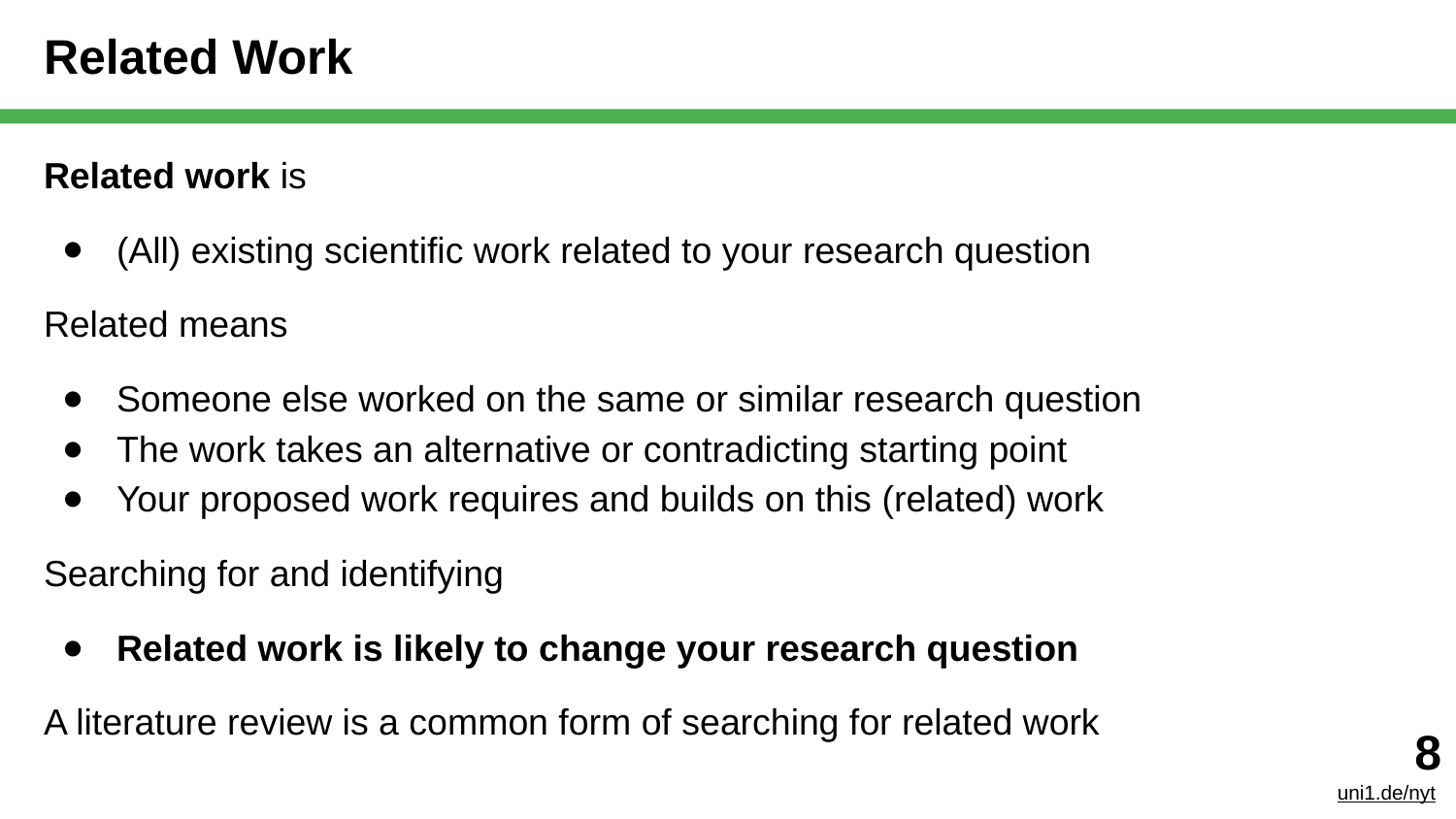

# Related Work
Related work is
(All) existing scientific work related to your research question
Related means
Someone else worked on the same or similar research question
The work takes an alternative or contradicting starting point
Your proposed work requires and builds on this (related) work
Searching for and identifying
Related work is likely to change your research question
A literature review is a common form of searching for related work
8
uni1.de/nyt